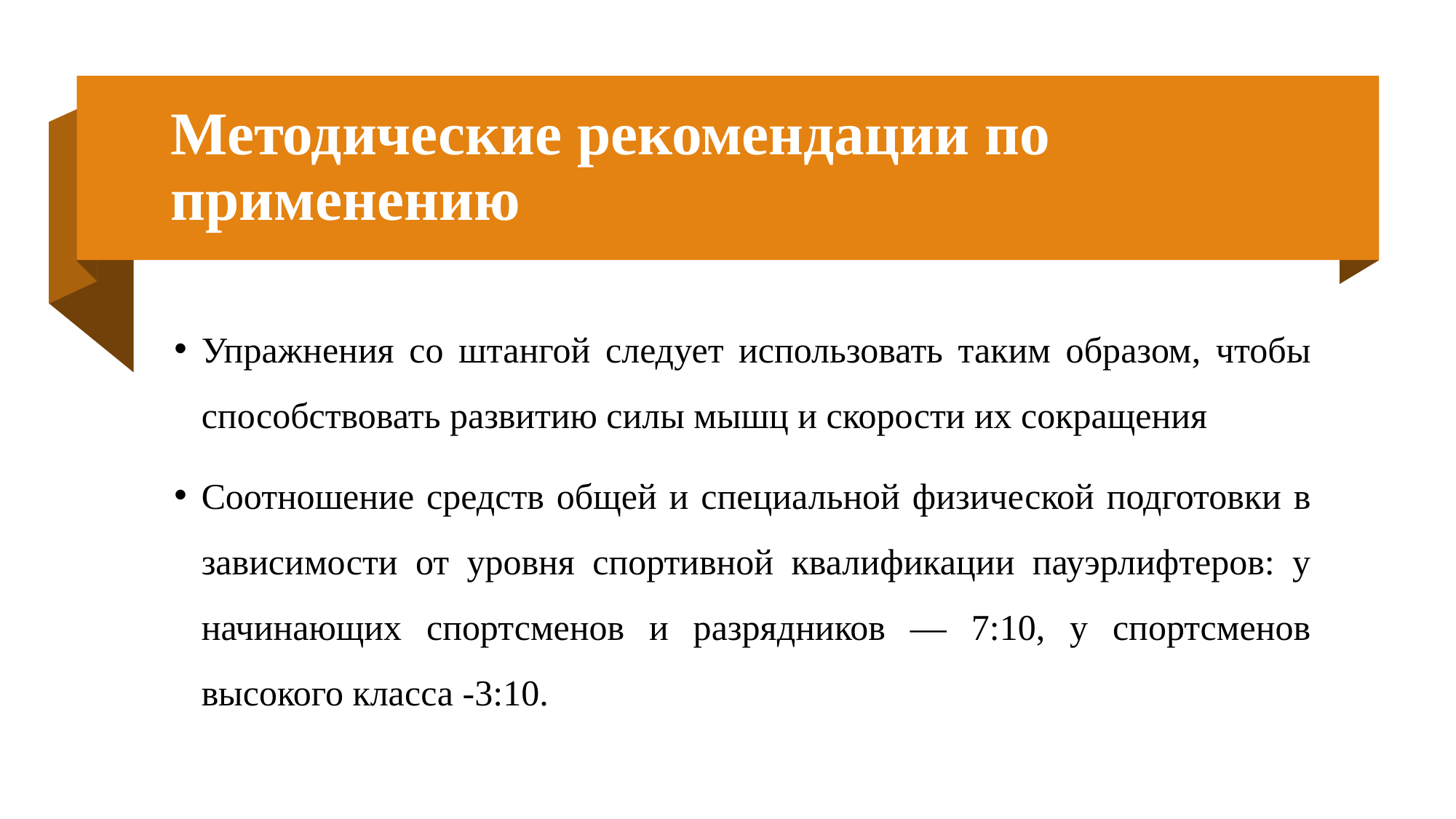

# Методические рекомендации по применению

Упражнения со штангой следует использовать таким образом, чтобы способствовать развитию силы мышц и скорости их сокращения
Соотношение средств общей и специальной физической подготовки в зависимости от уровня спортивной квалификации пауэрлифтеров: у начинающих спортсменов и разрядников — 7:10, у спортсменов высокого класса -3:10.